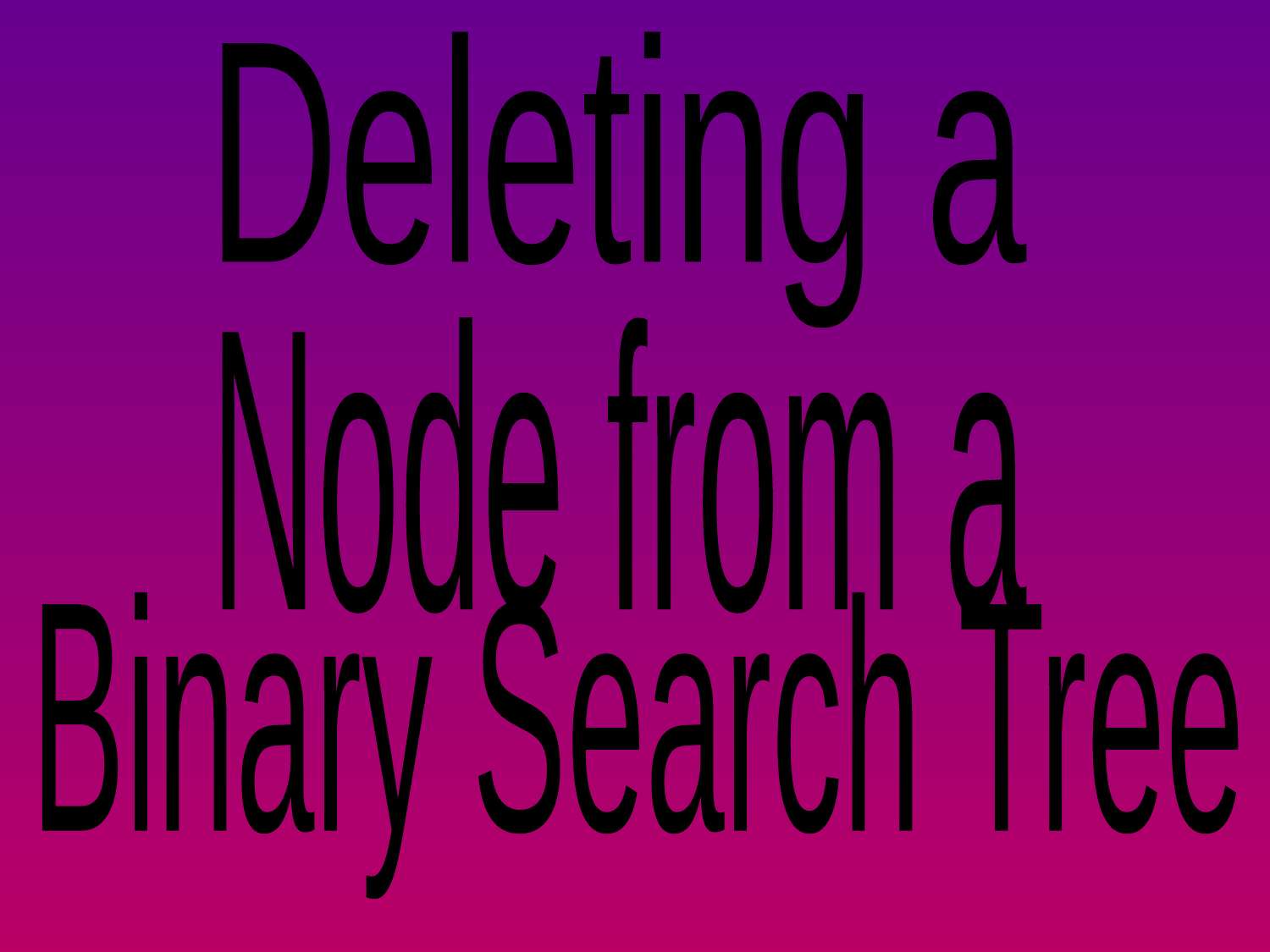

Deleting a
Node from a
Binary Search Tree